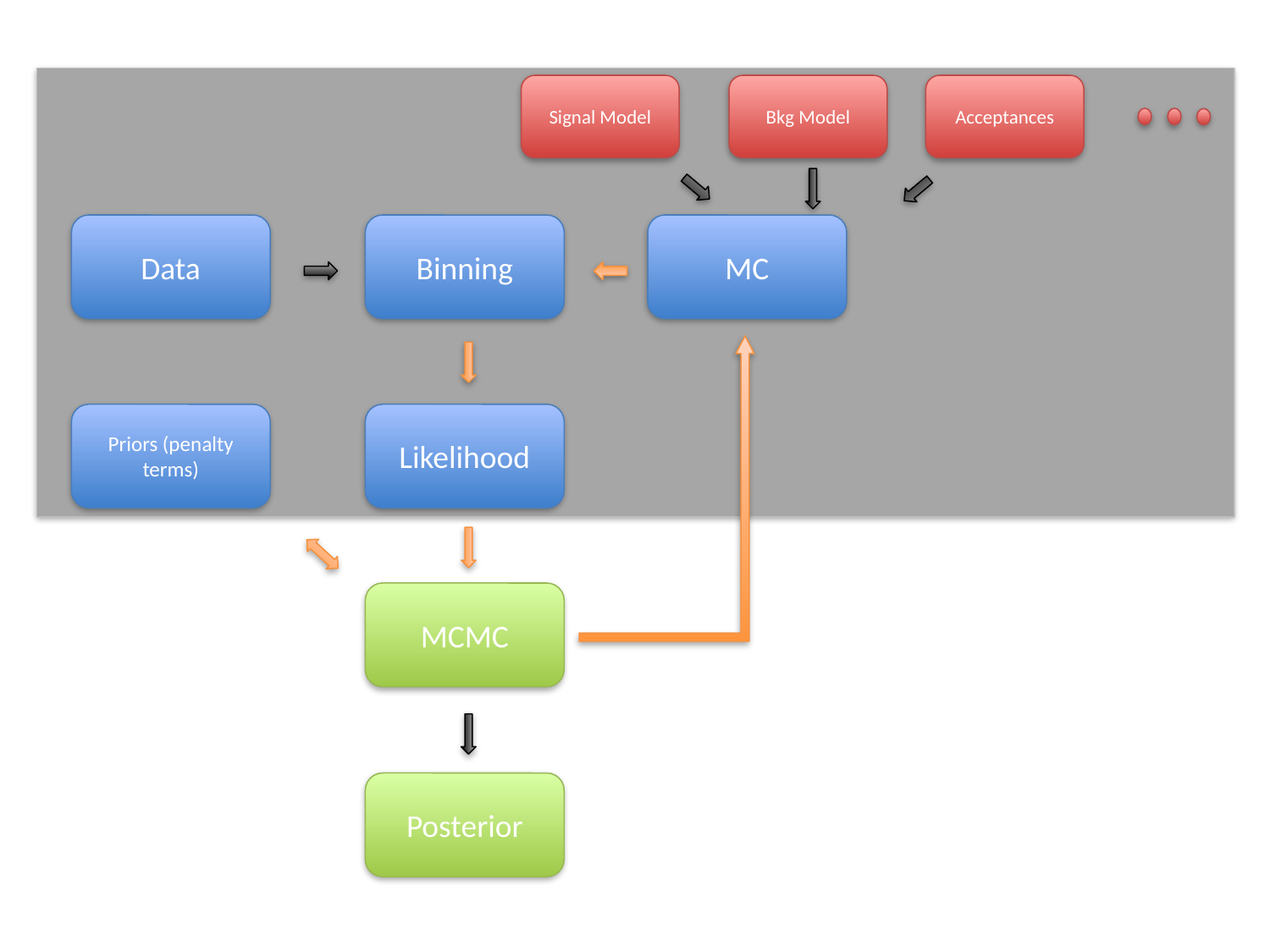

Signal Model
Bkg Model
Acceptances

Data
Binning
MC

Priors (penalty terms)
Likelihood

MCMC

Posterior